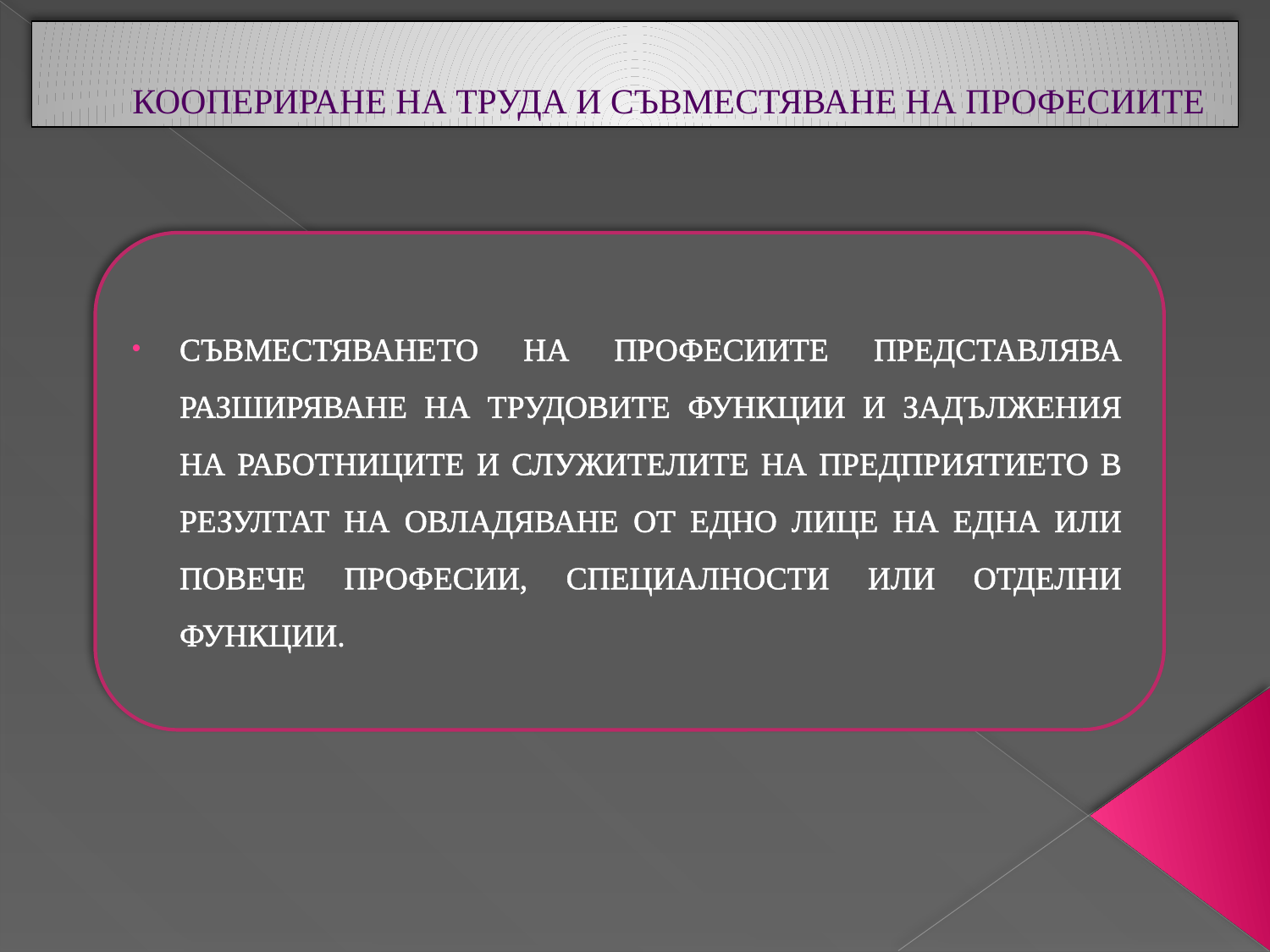

# КООПЕРИРАНЕ НА ТРУДА И СЪВМЕСТЯВАНЕ НА ПРОФЕСИИТЕ
Съвместяването на професиите представлява разширяване на трудовите функции и задължения на работниците и служителите на предприятието в резултат на овладяване от едно лице на една или повече професии, специалности или отделни функции.